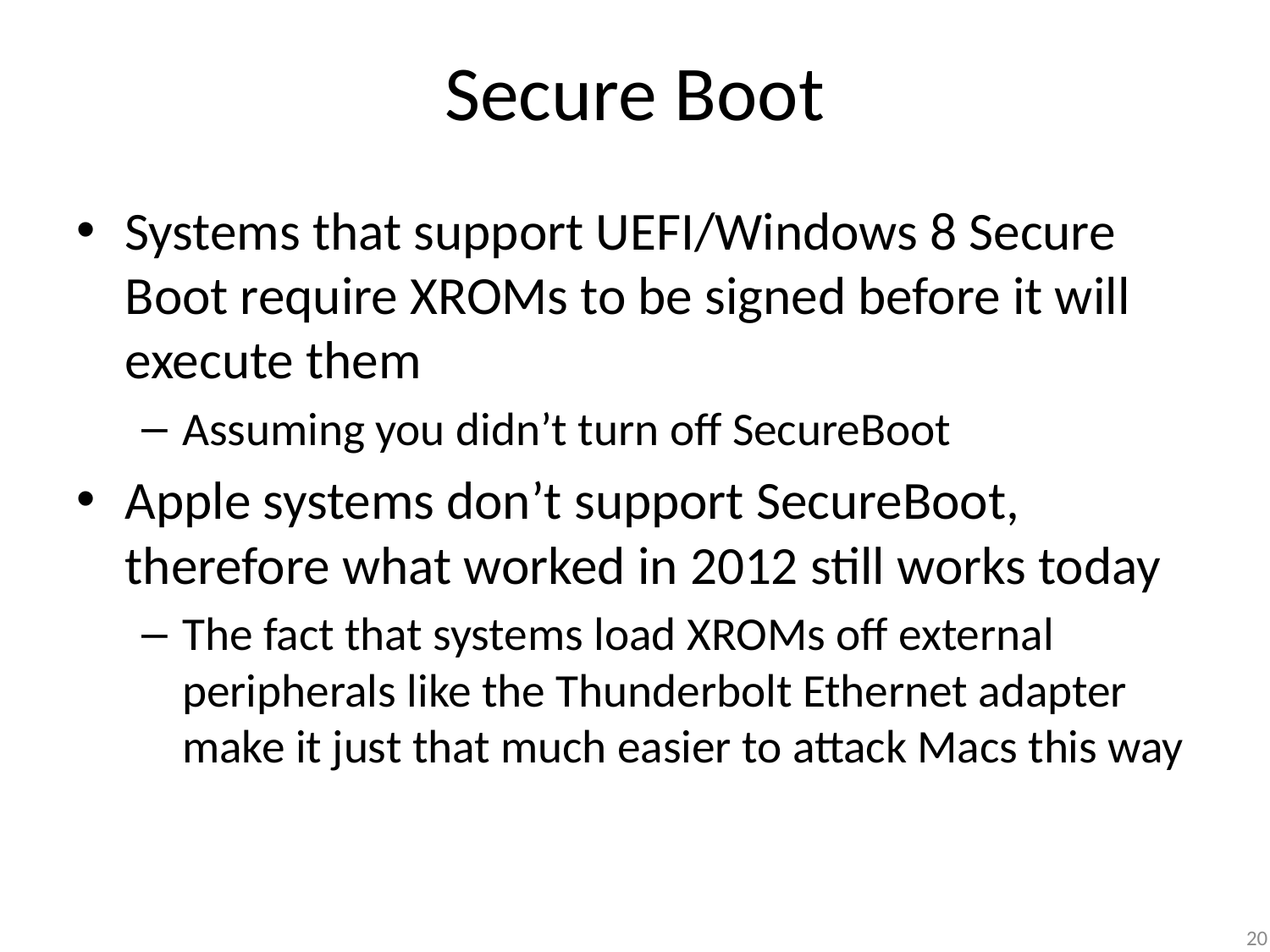

# Secure Boot
Systems that support UEFI/Windows 8 Secure Boot require XROMs to be signed before it will execute them
Assuming you didn’t turn off SecureBoot
Apple systems don’t support SecureBoot, therefore what worked in 2012 still works today
The fact that systems load XROMs off external peripherals like the Thunderbolt Ethernet adapter make it just that much easier to attack Macs this way

20